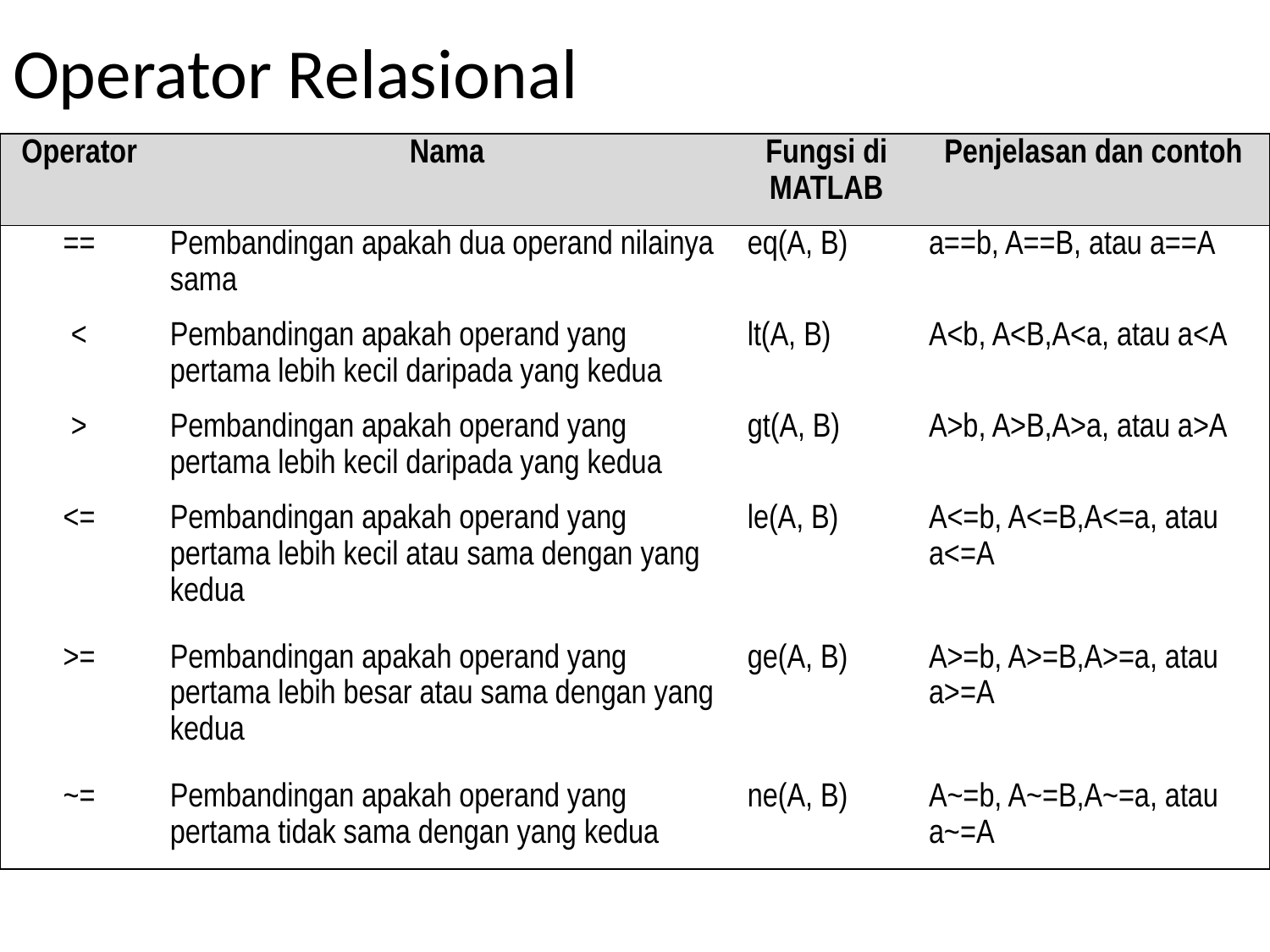

# Operator Relasional
| Operator | Nama | Fungsi di MATLAB | Penjelasan dan contoh |
| --- | --- | --- | --- |
| == | Pembandingan apakah dua operand nilainya sama | eq(A, B) | a==b, A==B, atau a==A |
| < | Pembandingan apakah operand yang pertama lebih kecil daripada yang kedua | lt(A, B) | A<b, A<B,A<a, atau a<A |
| > | Pembandingan apakah operand yang pertama lebih kecil daripada yang kedua | gt(A, B) | A>b, A>B,A>a, atau a>A |
| <= | Pembandingan apakah operand yang pertama lebih kecil atau sama dengan yang kedua | le(A, B) | A<=b, A<=B,A<=a, atau a<=A |
| >= | Pembandingan apakah operand yang pertama lebih besar atau sama dengan yang kedua | ge(A, B) | A>=b, A>=B,A>=a, atau a>=A |
| ~= | Pembandingan apakah operand yang pertama tidak sama dengan yang kedua | ne(A, B) | A~=b, A~=B,A~=a, atau a~=A |